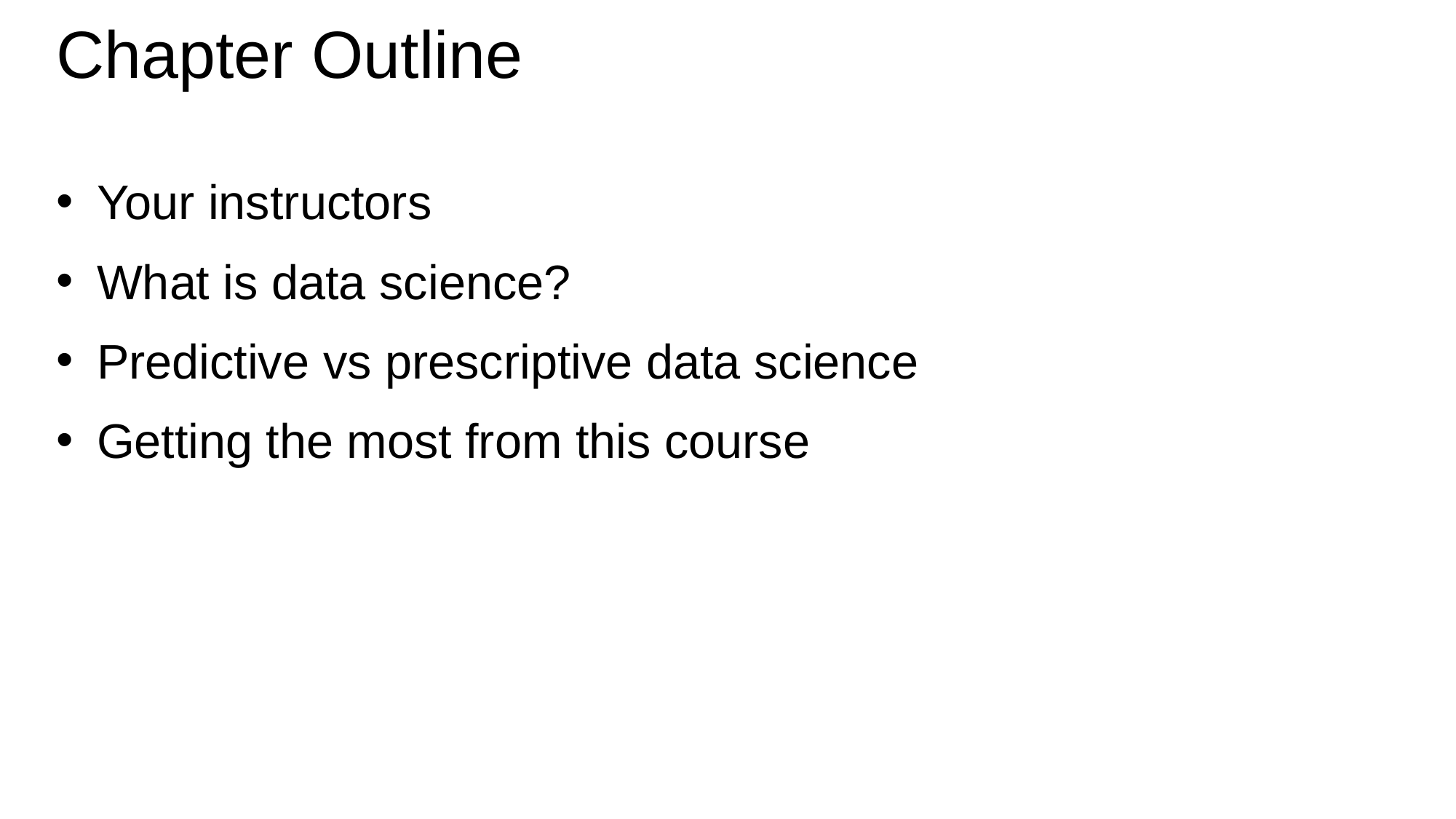

# Chapter Outline
Your instructors
What is data science?
Predictive vs prescriptive data science
Getting the most from this course